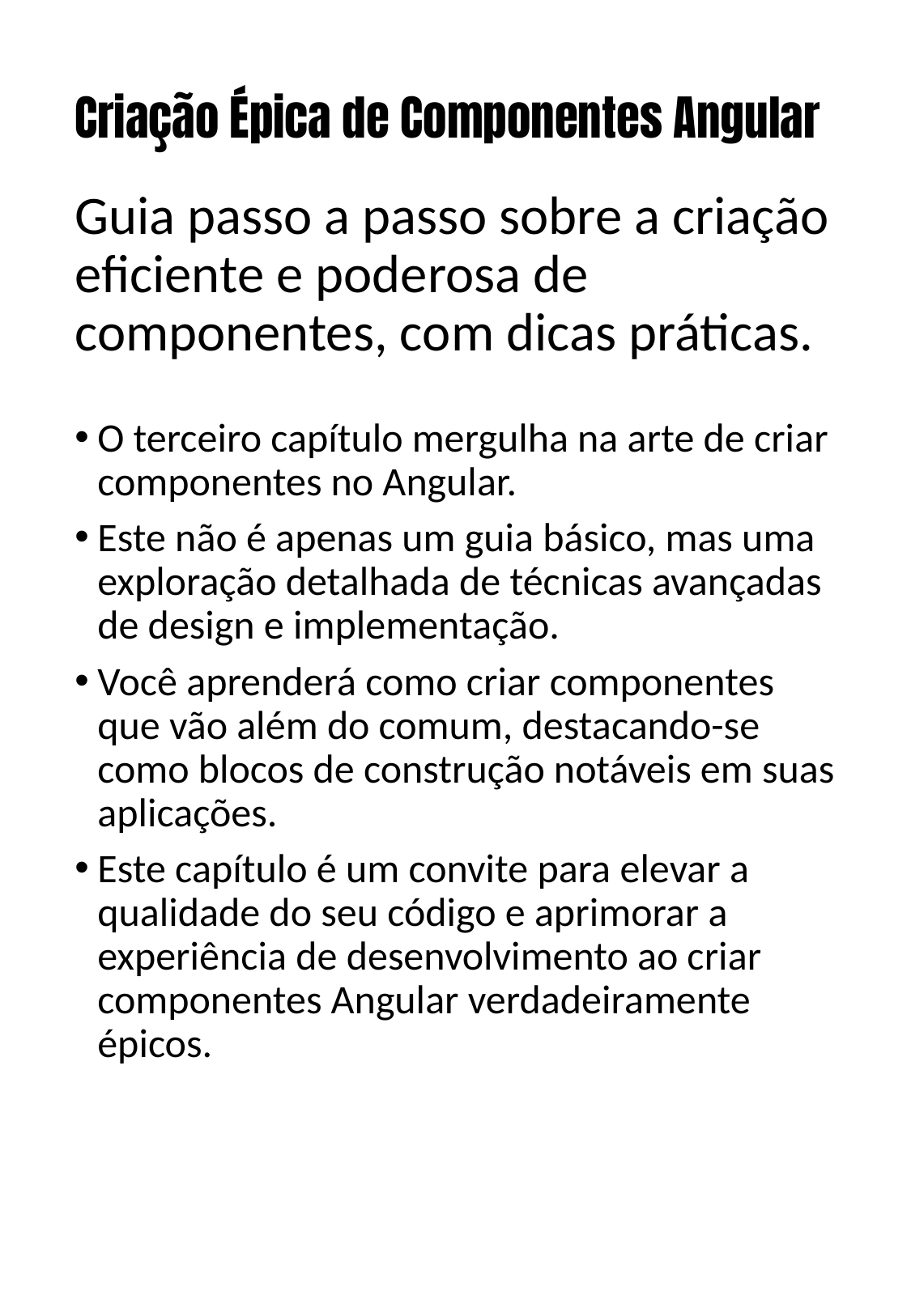

# Criação Épica de Componentes Angular
Guia passo a passo sobre a criação eficiente e poderosa de componentes, com dicas práticas.
O terceiro capítulo mergulha na arte de criar componentes no Angular.
Este não é apenas um guia básico, mas uma exploração detalhada de técnicas avançadas de design e implementação.
Você aprenderá como criar componentes que vão além do comum, destacando-se como blocos de construção notáveis em suas aplicações.
Este capítulo é um convite para elevar a qualidade do seu código e aprimorar a experiência de desenvolvimento ao criar componentes Angular verdadeiramente épicos.